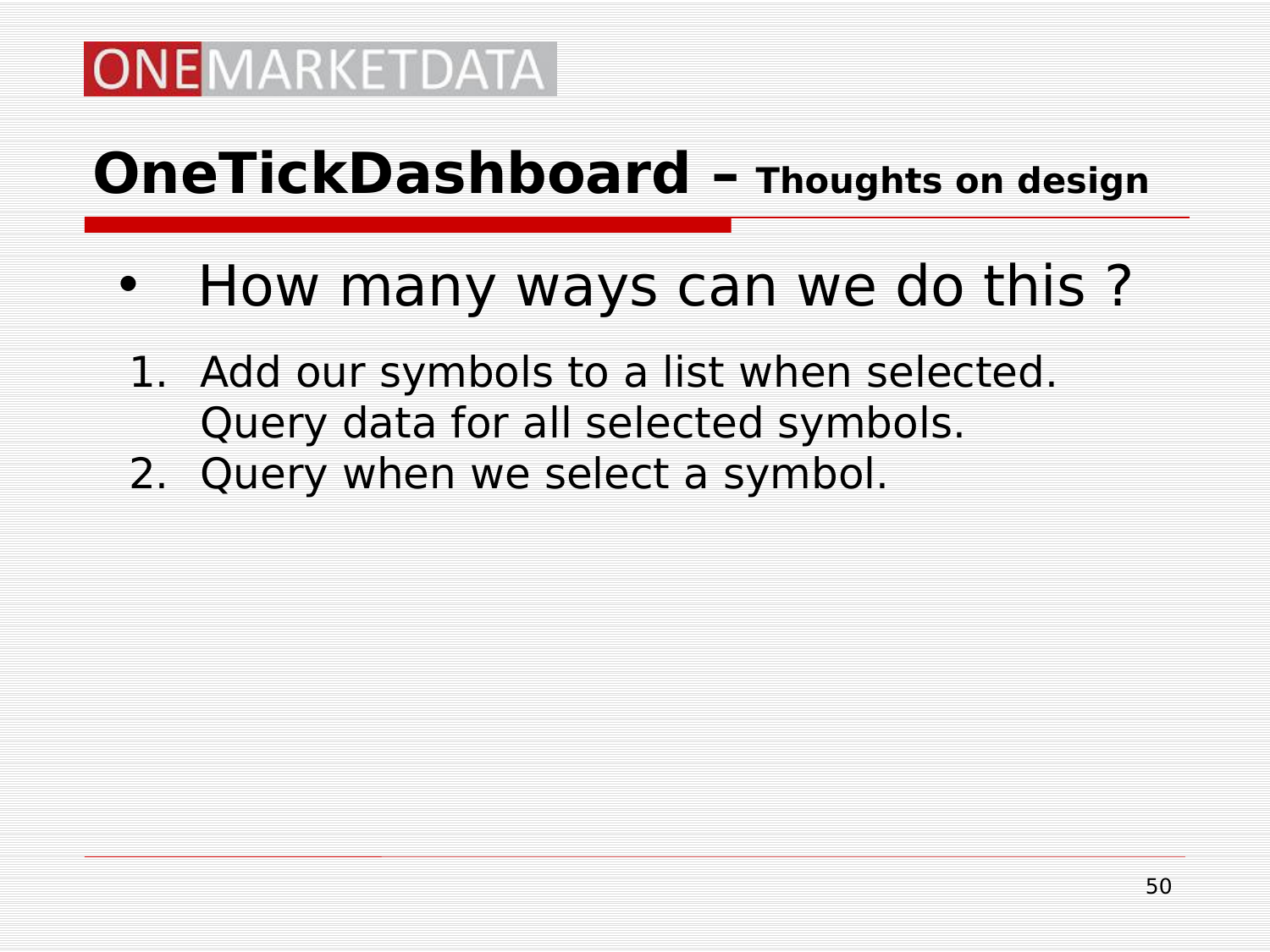

# OneTickDashboard – Thoughts on design
How many ways can we do this ?
Add our symbols to a list when selected. Query data for all selected symbols.
Query when we select a symbol.
50